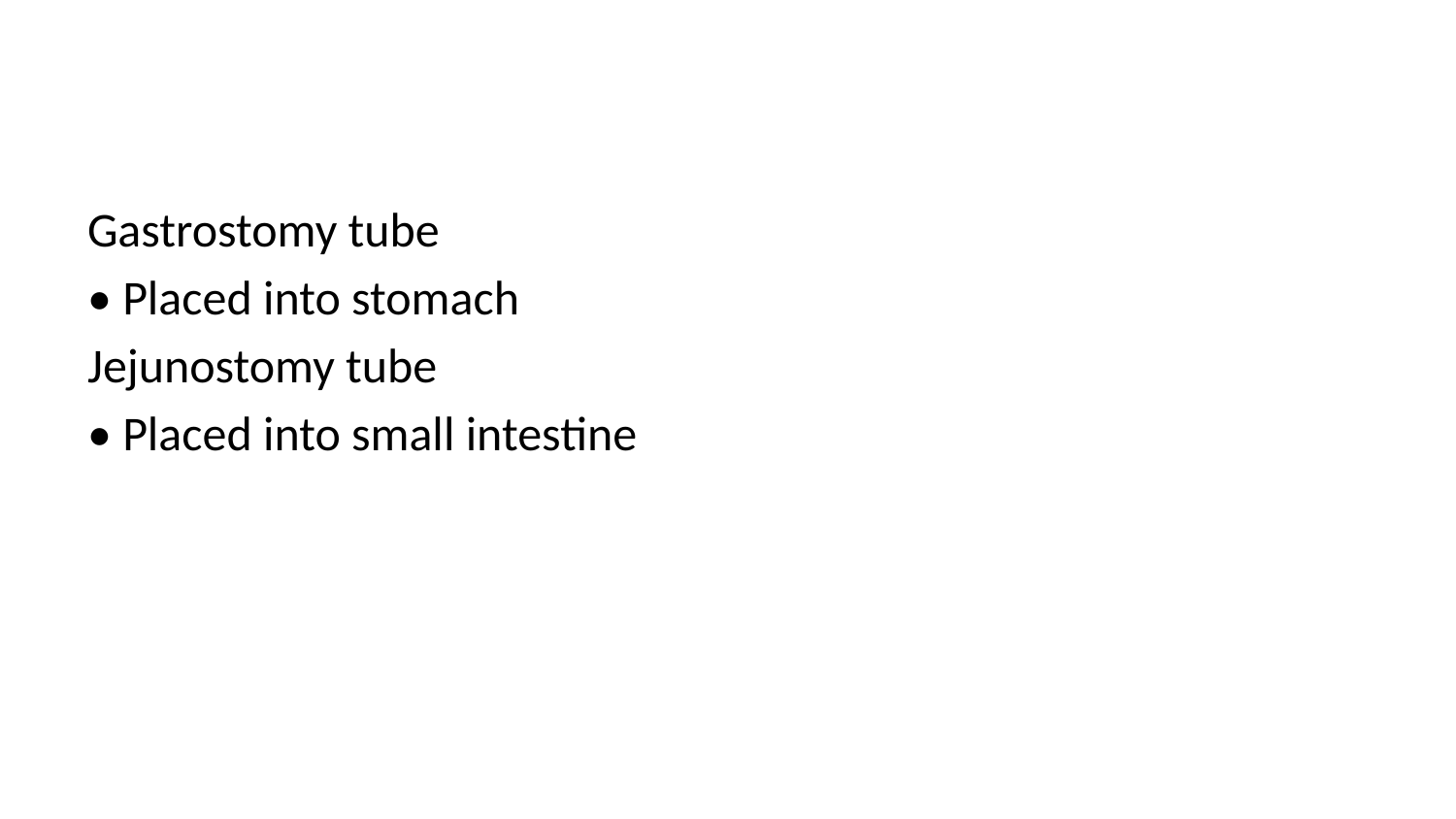

Gastrostomy tube
• Placed into stomach
Jejunostomy tube
• Placed into small intestine